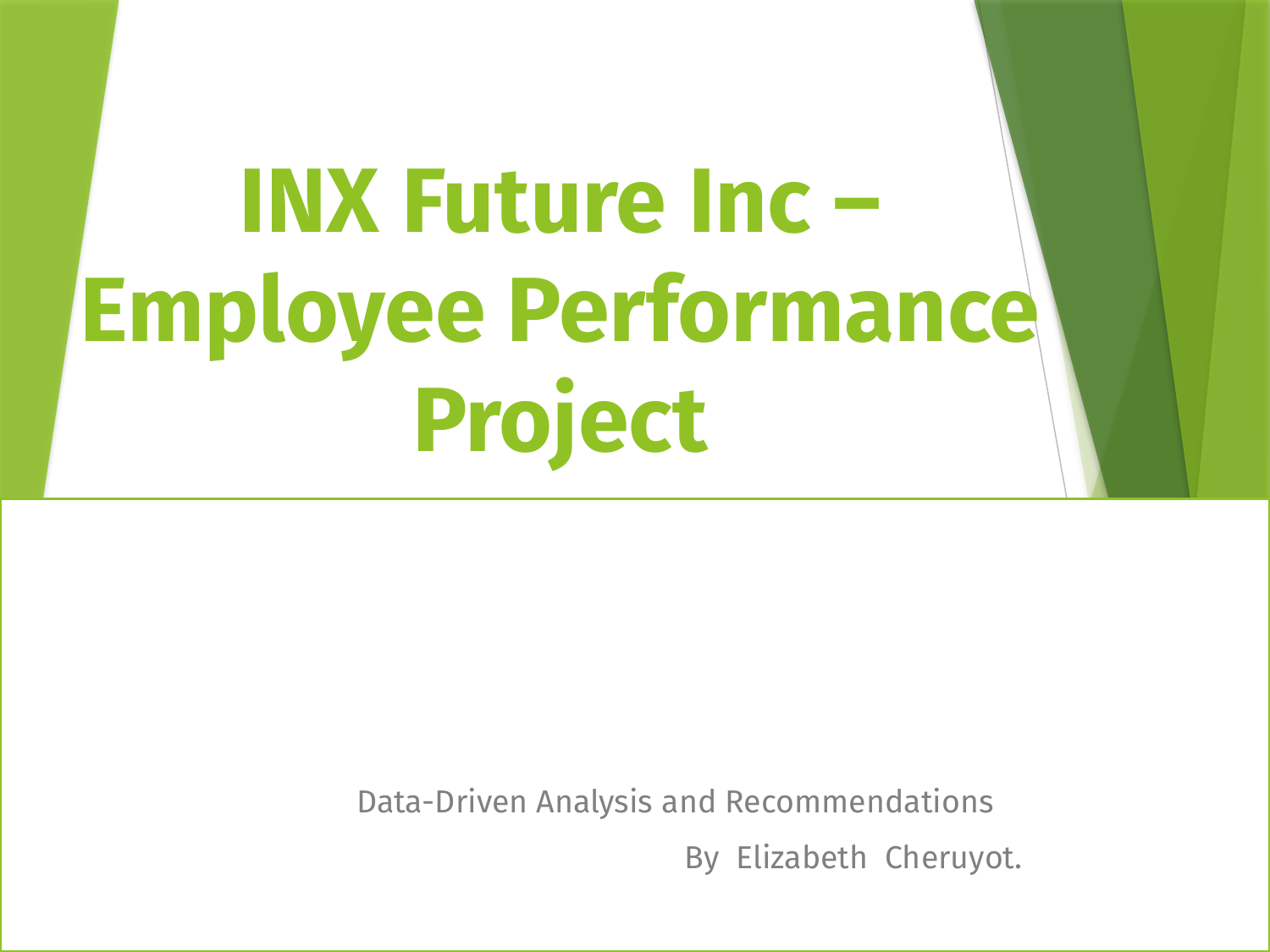

# INX Future Inc – Employee Performance Project

Data-Driven Analysis and Recommendations
By  Elizabeth  Cheruyot.